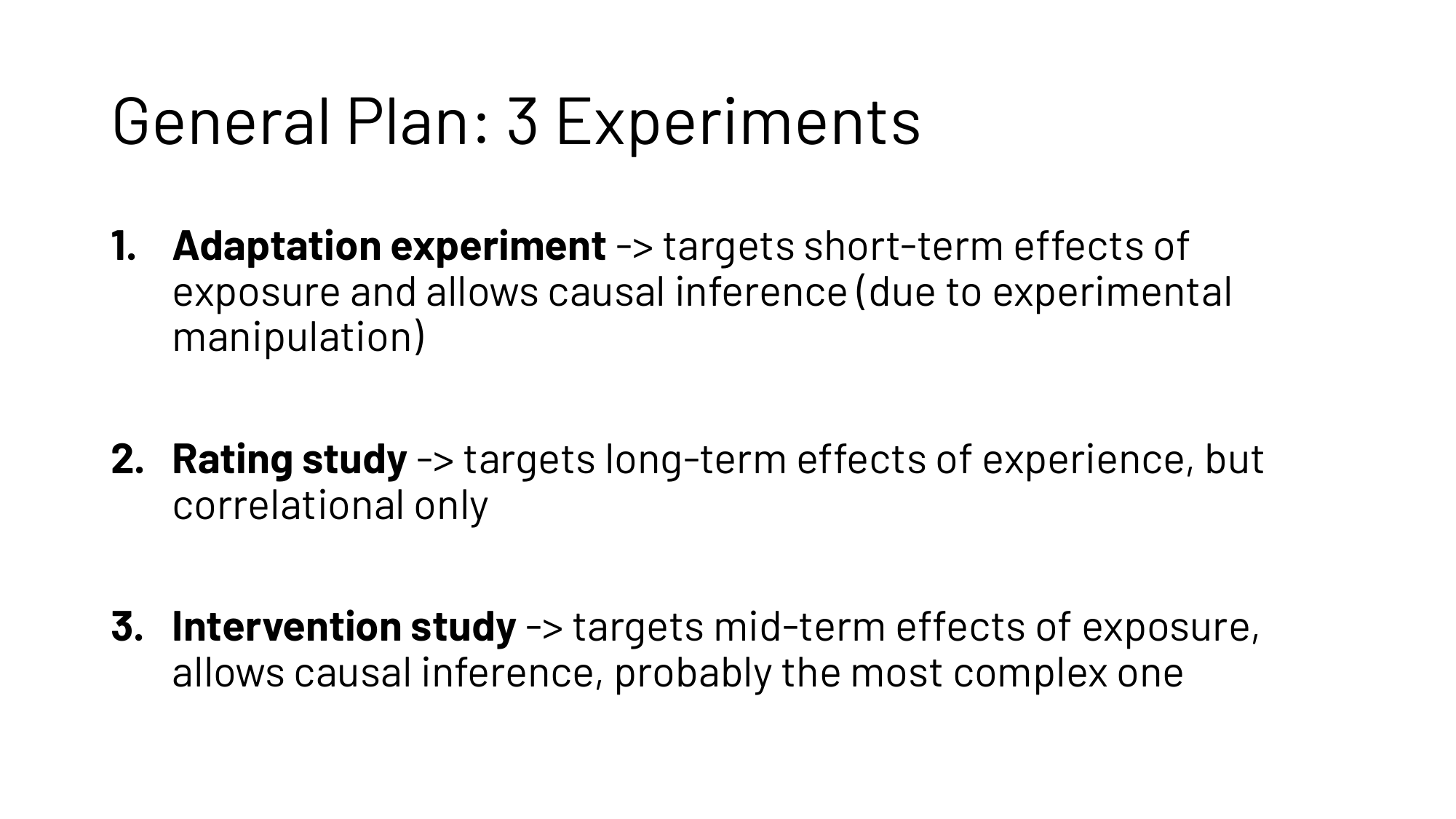

# General Plan: 3 Experiments
Adaptation experiment -> targets short-term effects of exposure and allows causal inference (due to experimental manipulation)

Rating study -> targets long-term effects of experience, but correlational only

Intervention study -> targets mid-term effects of exposure, allows causal inference, probably the most complex one